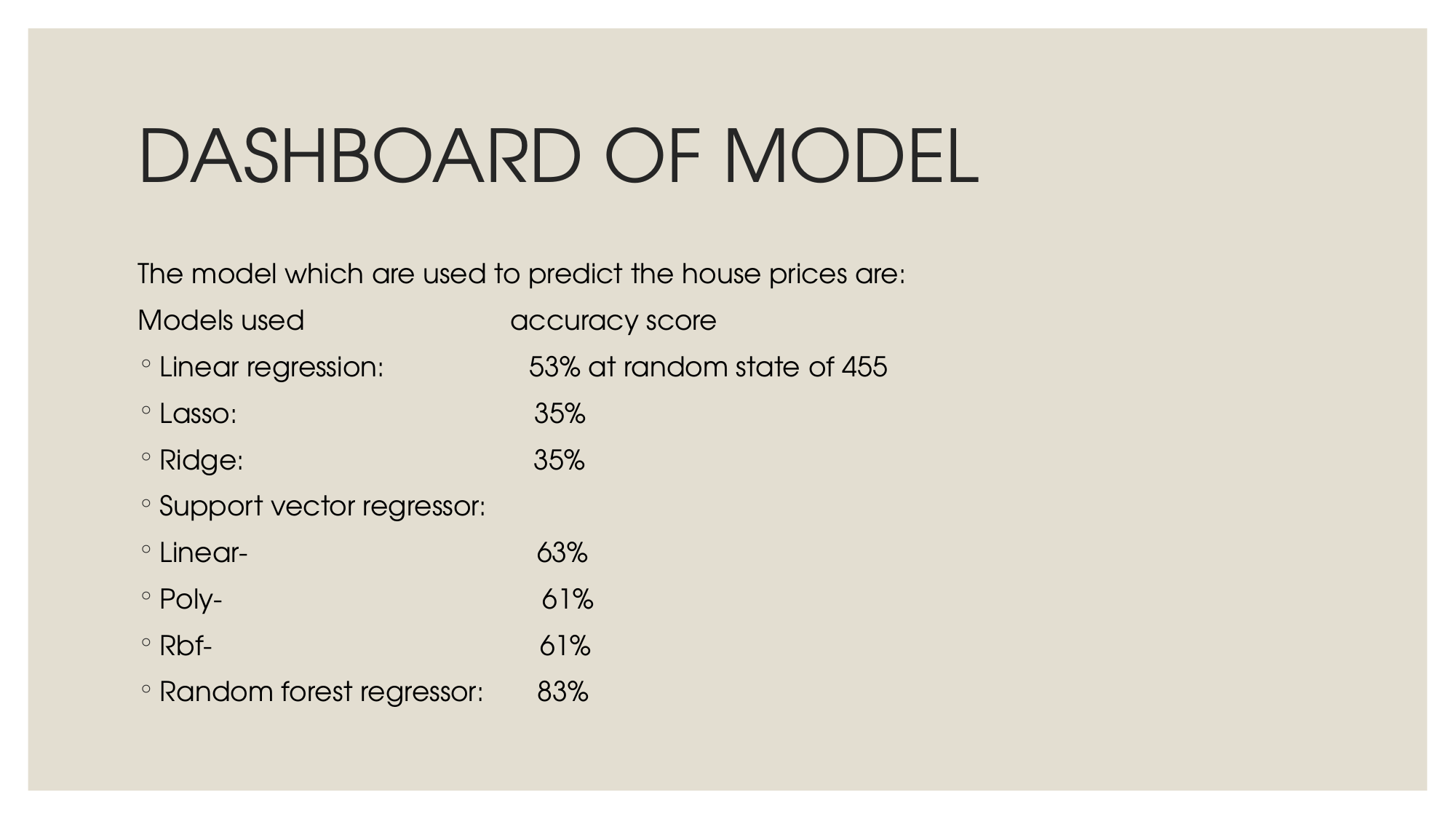

# DASHBOARD OF MODEL
The model which are used to predict the house prices are:
Models used                           accuracy score
Linear regression:                   53% at random state of 455
Lasso:                                       35%
Ridge:                                      35%
Support vector regressor:
Linear-                                      63%
Poly-                                          61%
Rbf-                                           61%
Random forest regressor:       83%